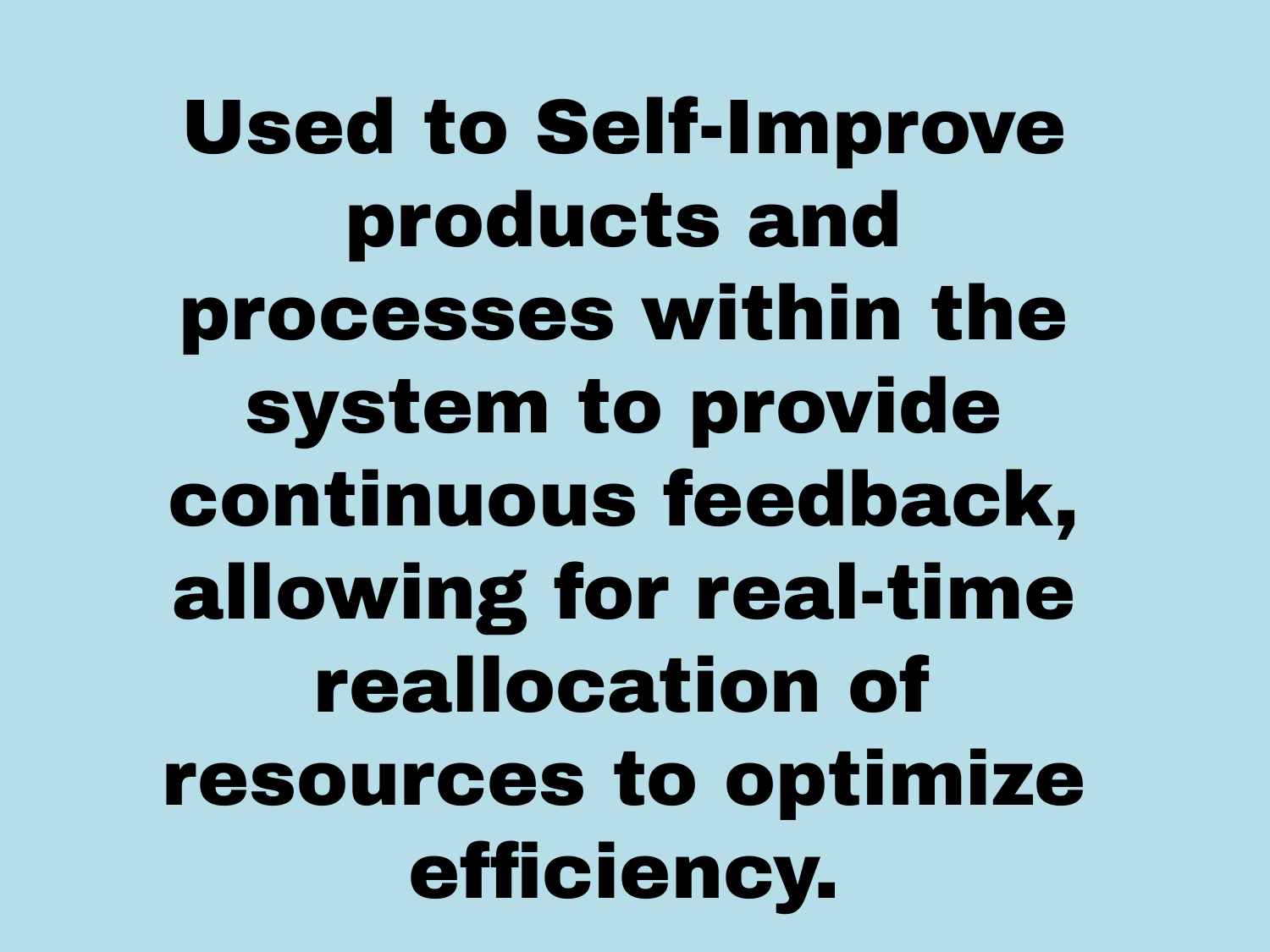

# Used to Self-Improve products and processes within the system to provide continuous feedback, allowing for real-time reallocation of resources to optimize efficiency.